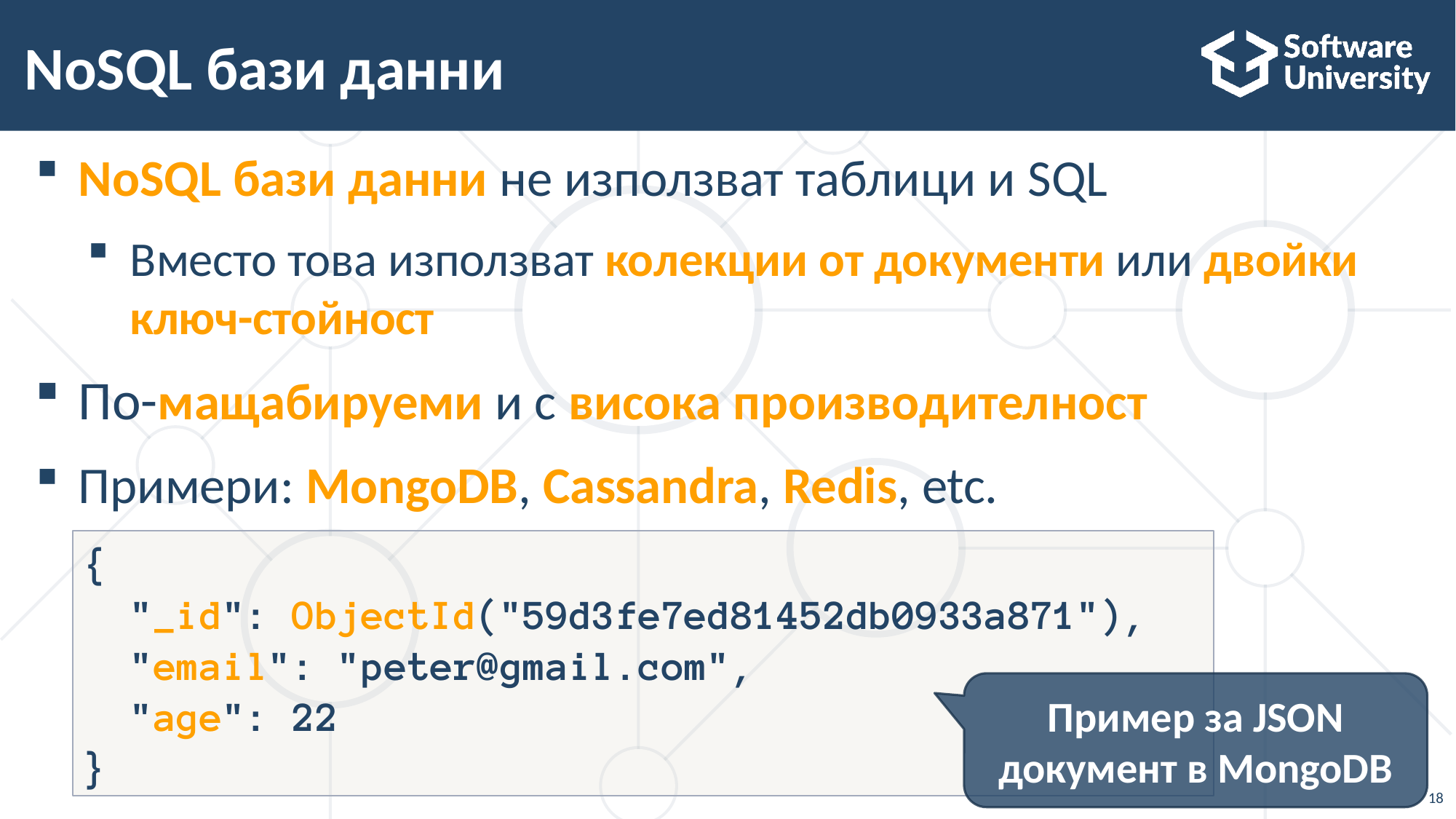

# NoSQL бази данни
NoSQL бази данни не използват таблици и SQL
Вместо това използват колекции от документи или двойки ключ-стойност
По-мащабируеми и с висока производителност
Примери: MongoDB, Cassandra, Redis, etc.
{
  "_id": ObjectId("59d3fe7ed81452db0933a871"),
  "email": "peter@gmail.com",
  "age": 22
}
Пример за JSON документ в MongoDB
18